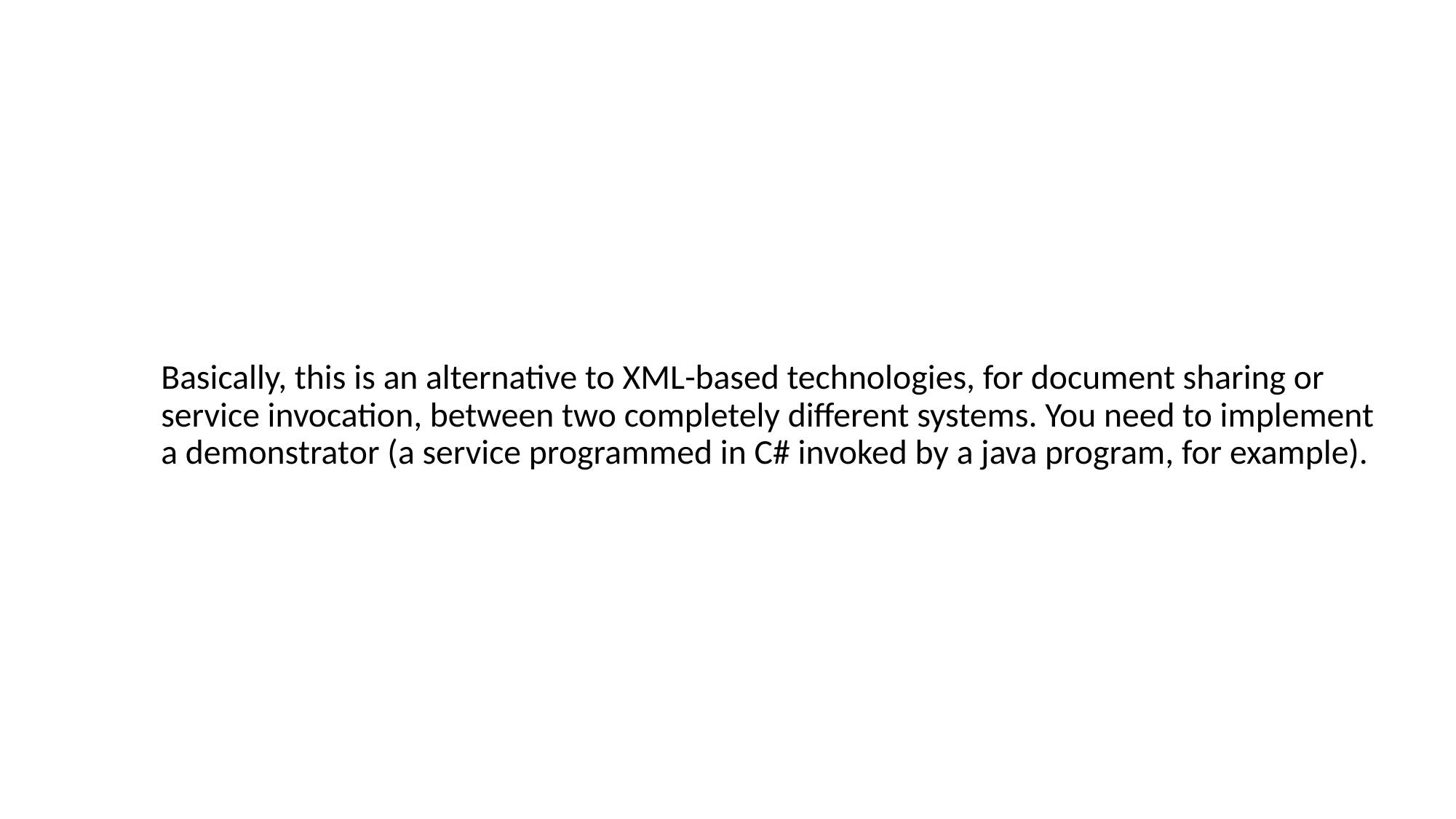

# Basically, this is an alternative to XML-based technologies, for document sharing or service invocation, between two completely different systems. You need to implement a demonstrator (a service programmed in C# invoked by a java program, for example).